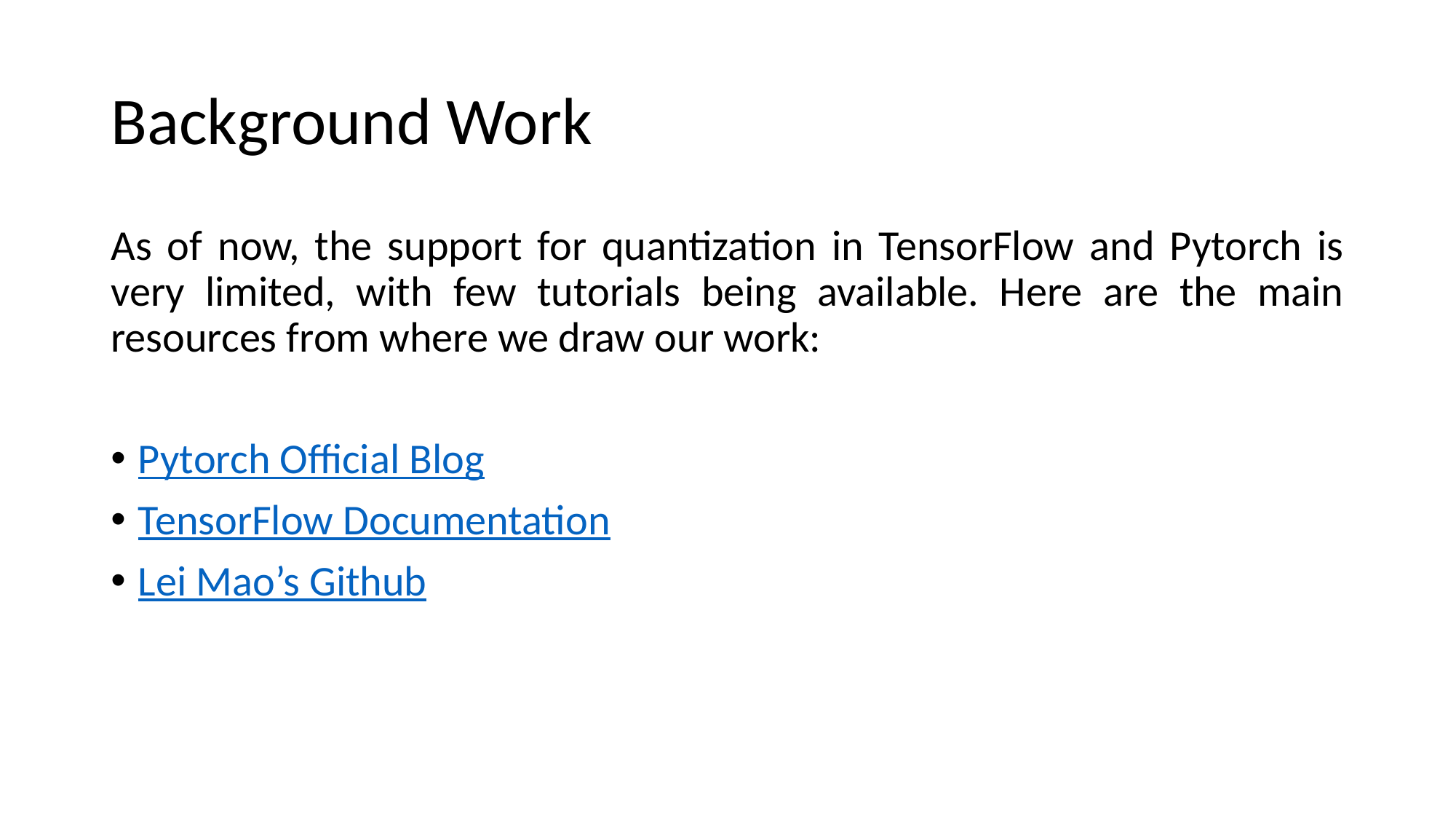

# Background Work
As of now, the support for quantization in TensorFlow and Pytorch is very limited, with few tutorials being available. Here are the main resources from where we draw our work:

Pytorch Official Blog
TensorFlow Documentation
Lei Mao’s Github